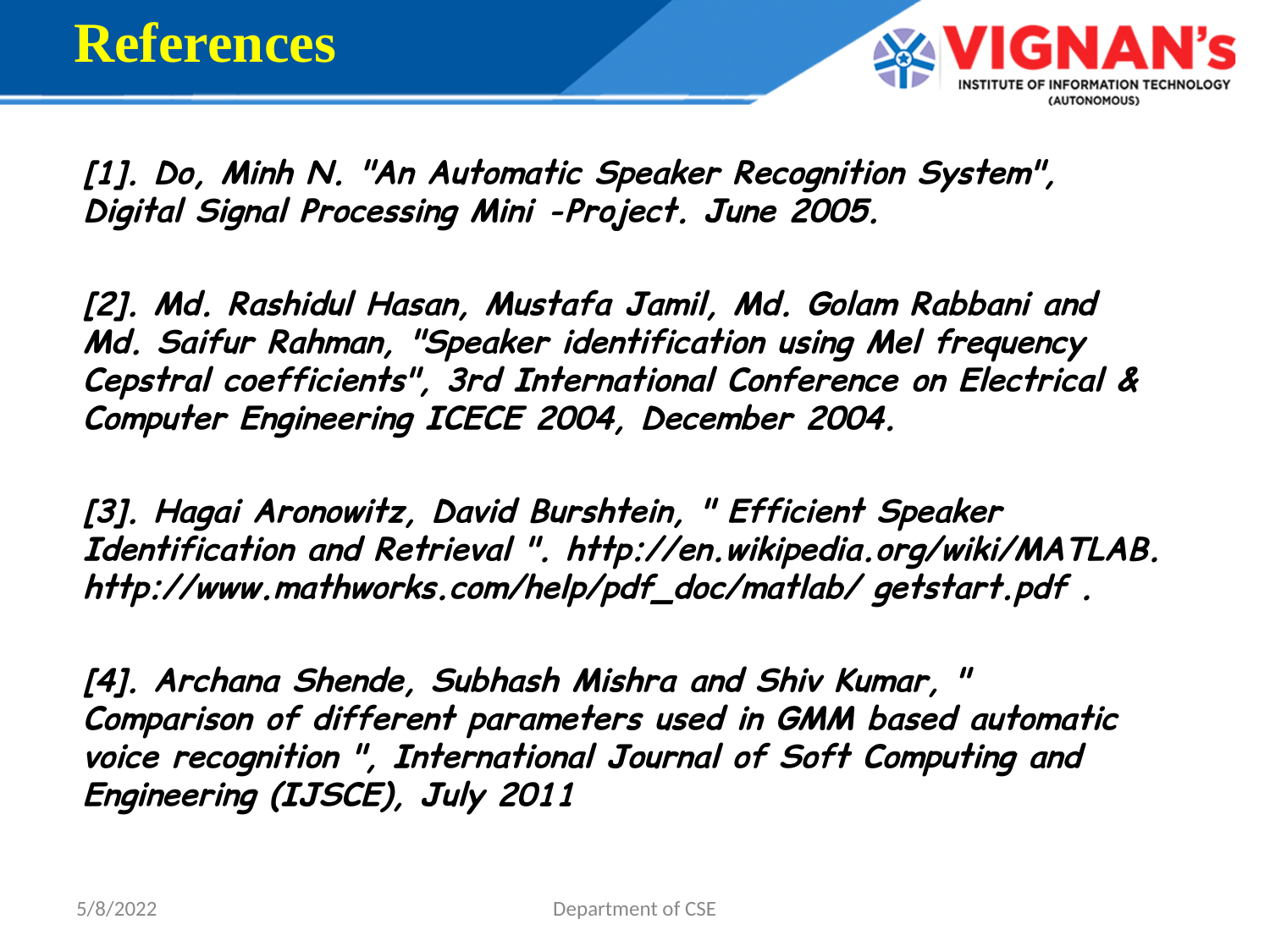

References
[1]. Do, Minh N. "An Automatic Speaker Recognition System", Digital Signal Processing Mini -Project. June 2005.

[2]. Md. Rashidul Hasan, Mustafa Jamil, Md. Golam Rabbani and Md. Saifur Rahman, "Speaker identification using Mel frequency Cepstral coefficients", 3rd International Conference on Electrical & Computer Engineering ICECE 2004, December 2004.

[3]. Hagai Aronowitz, David Burshtein, " Efficient Speaker Identification and Retrieval ". http://en.wikipedia.org/wiki/MATLAB. http://www.mathworks.com/help/pdf_doc/matlab/ getstart.pdf .

[4]. Archana Shende, Subhash Mishra and Shiv Kumar, "   Comparison of different parameters used in GMM based automatic voice recognition ", International Journal of Soft Computing and Engineering (IJSCE), July 2011

5/8/2022
Department of CSE